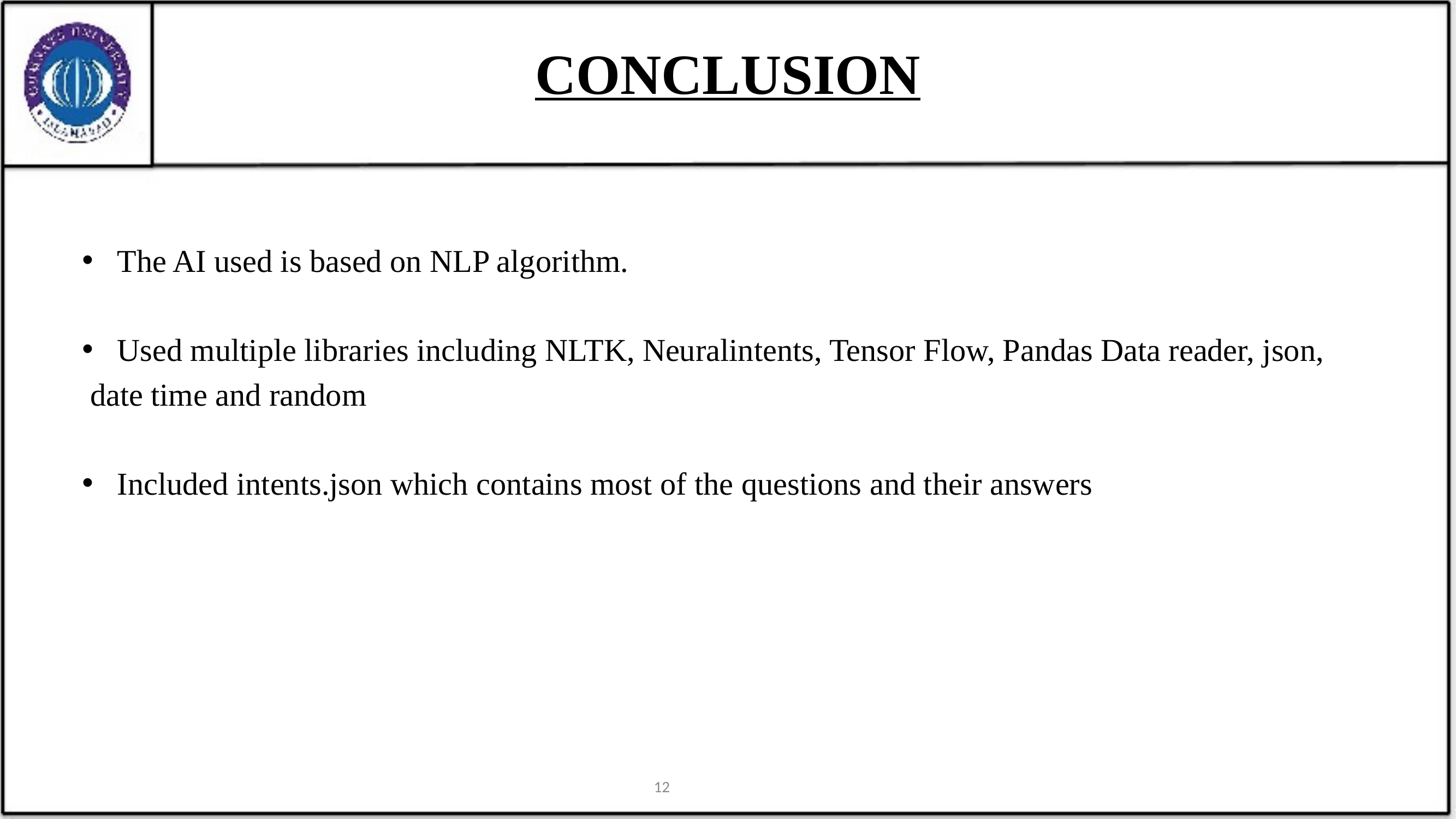

# CONCLUSION

The AI used is based on NLP algorithm.

Used multiple libraries including NLTK, Neuralintents, Tensor Flow, Pandas Data reader, json,
 date time and random

Included intents.json which contains most of the questions and their answers
12